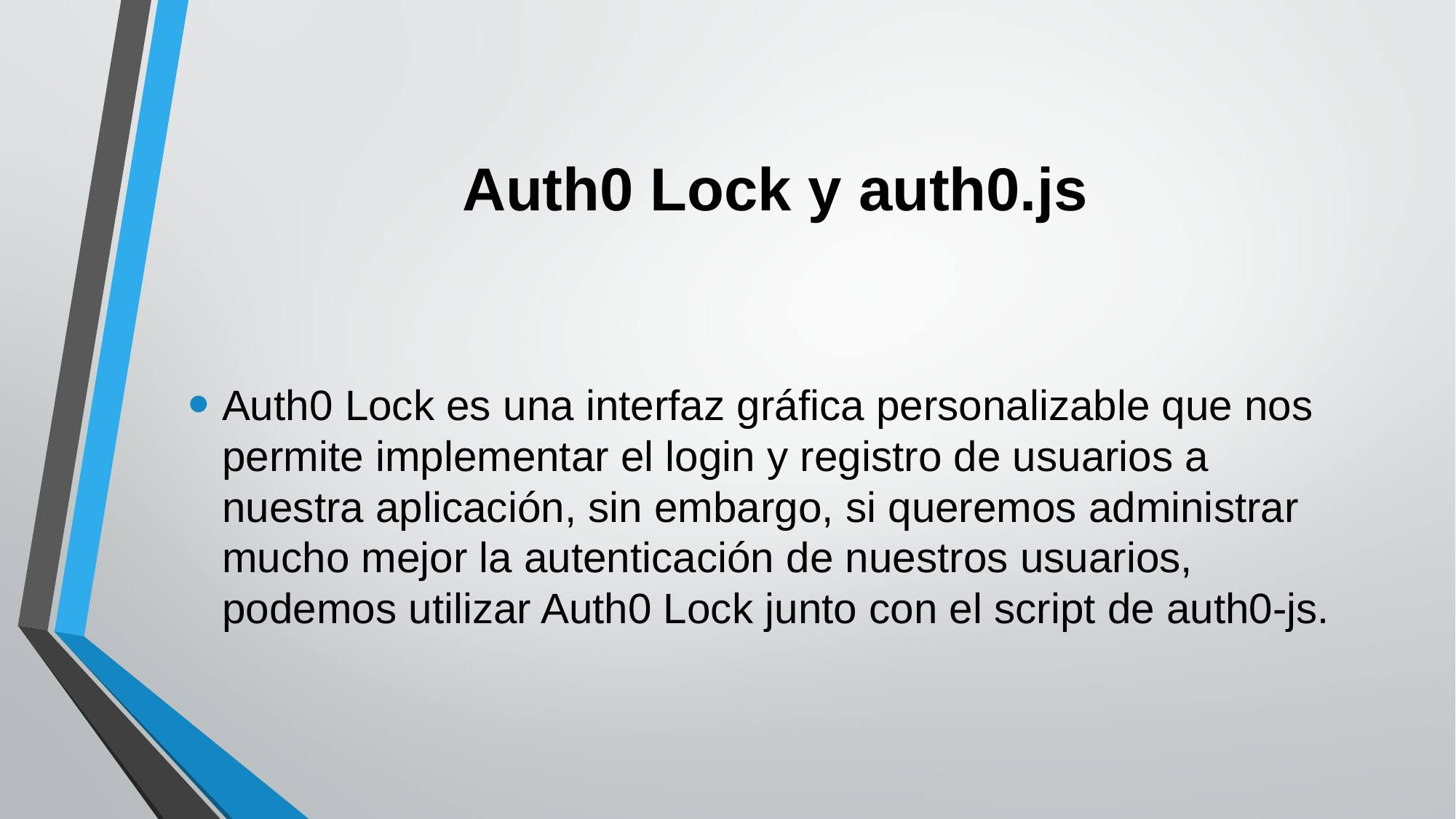

# Auth0 Lock y auth0.js
Auth0 Lock es una interfaz gráfica personalizable que nos permite implementar el login y registro de usuarios a nuestra aplicación, sin embargo, si queremos administrar mucho mejor la autenticación de nuestros usuarios, podemos utilizar Auth0 Lock junto con el script de auth0-js.